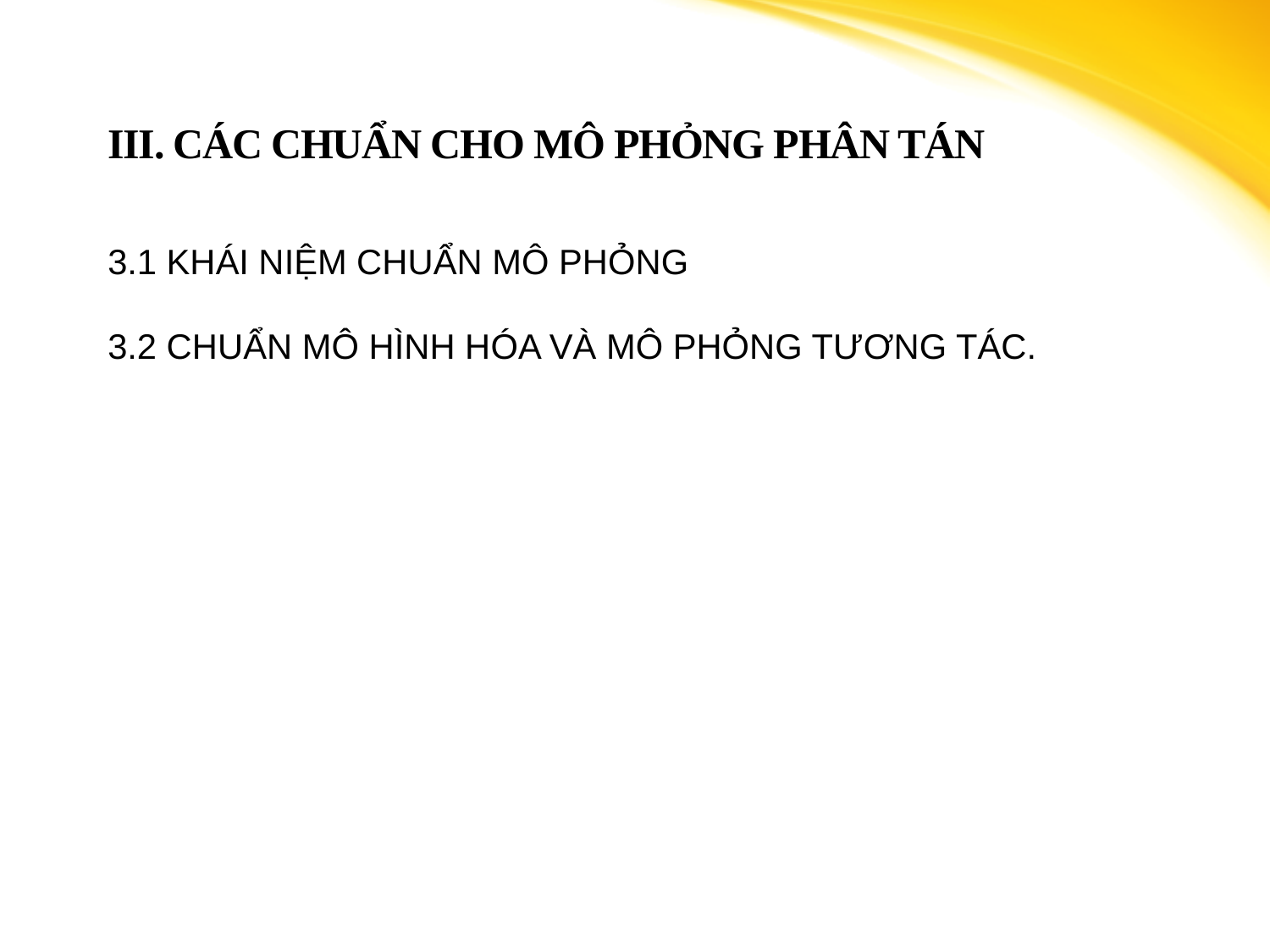

# III. CÁC CHUẨN CHO MÔ PHỎNG PHÂN TÁN
3.1 KHÁI NIỆM CHUẨN MÔ PHỎNG

3.2 CHUẨN MÔ HÌNH HÓA VÀ MÔ PHỎNG TƯƠNG TÁC.